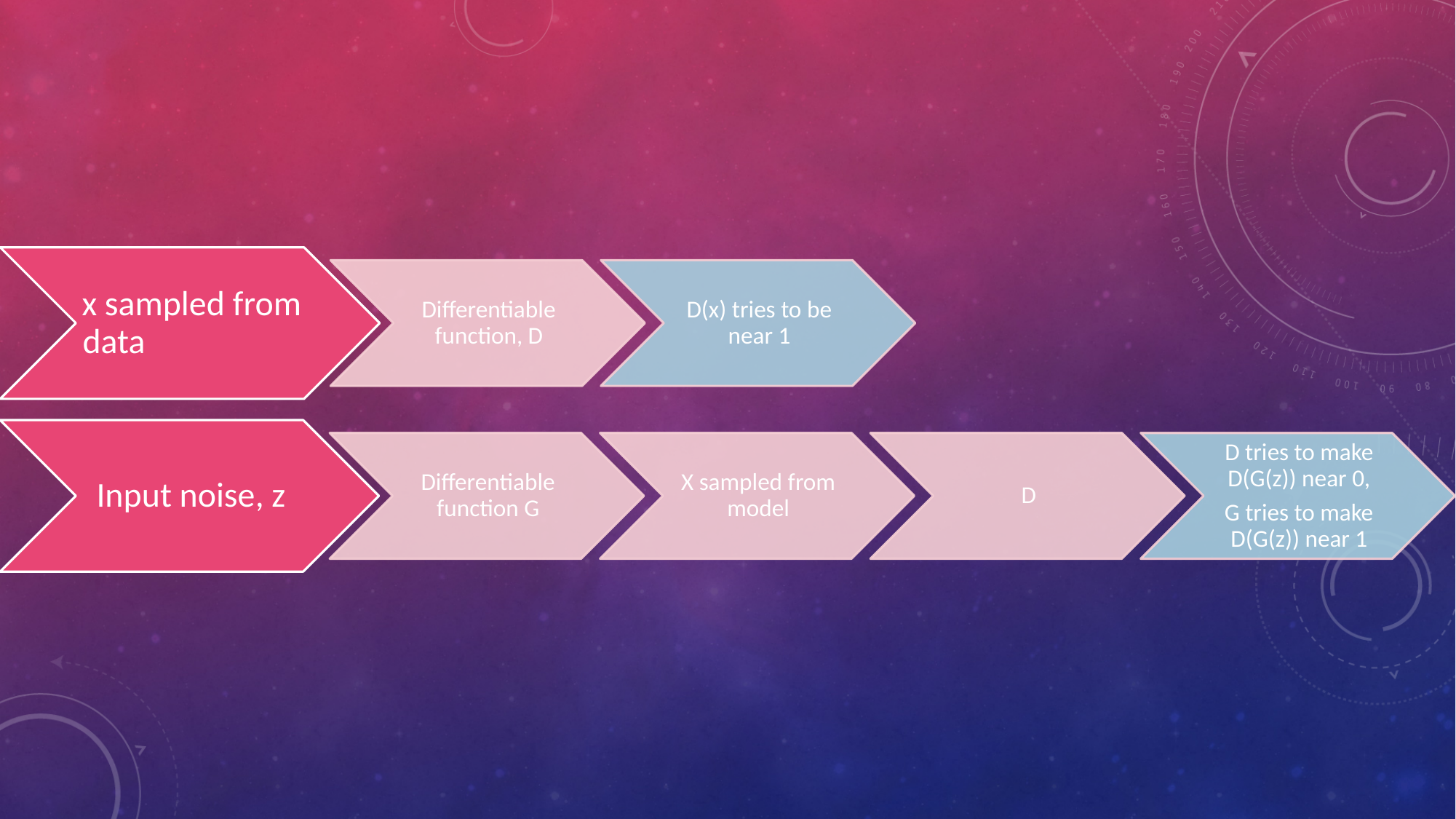

x sampled from data
Differentiable function, D
D(x) tries to be near 1
Input noise, z
Differentiable function G
X sampled from model
D
D tries to make D(G(z)) near 0,
G tries to make D(G(z)) near 1